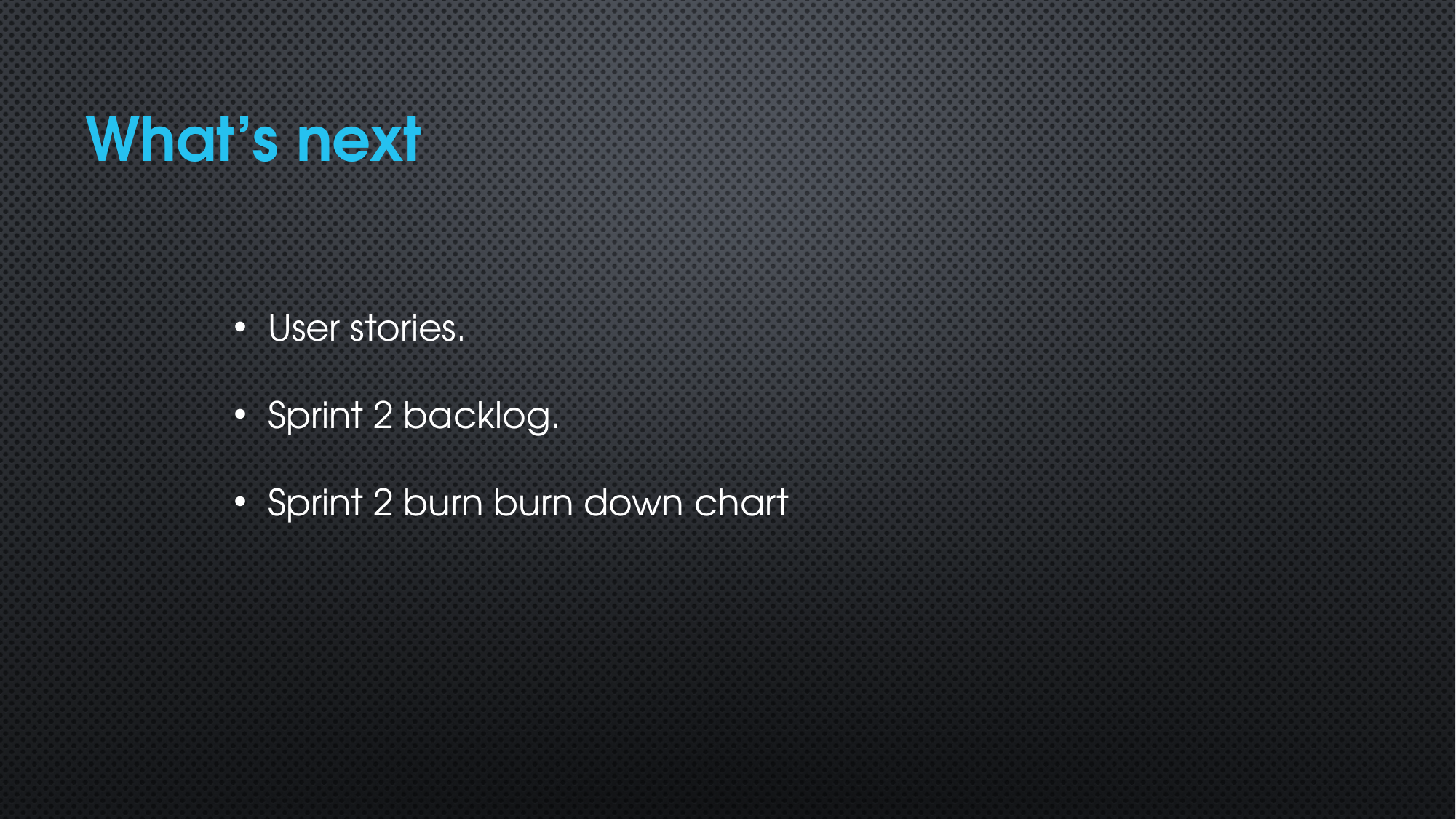

What’s next

User stories.

Sprint 2 backlog.

Sprint 2 burn burn down chart